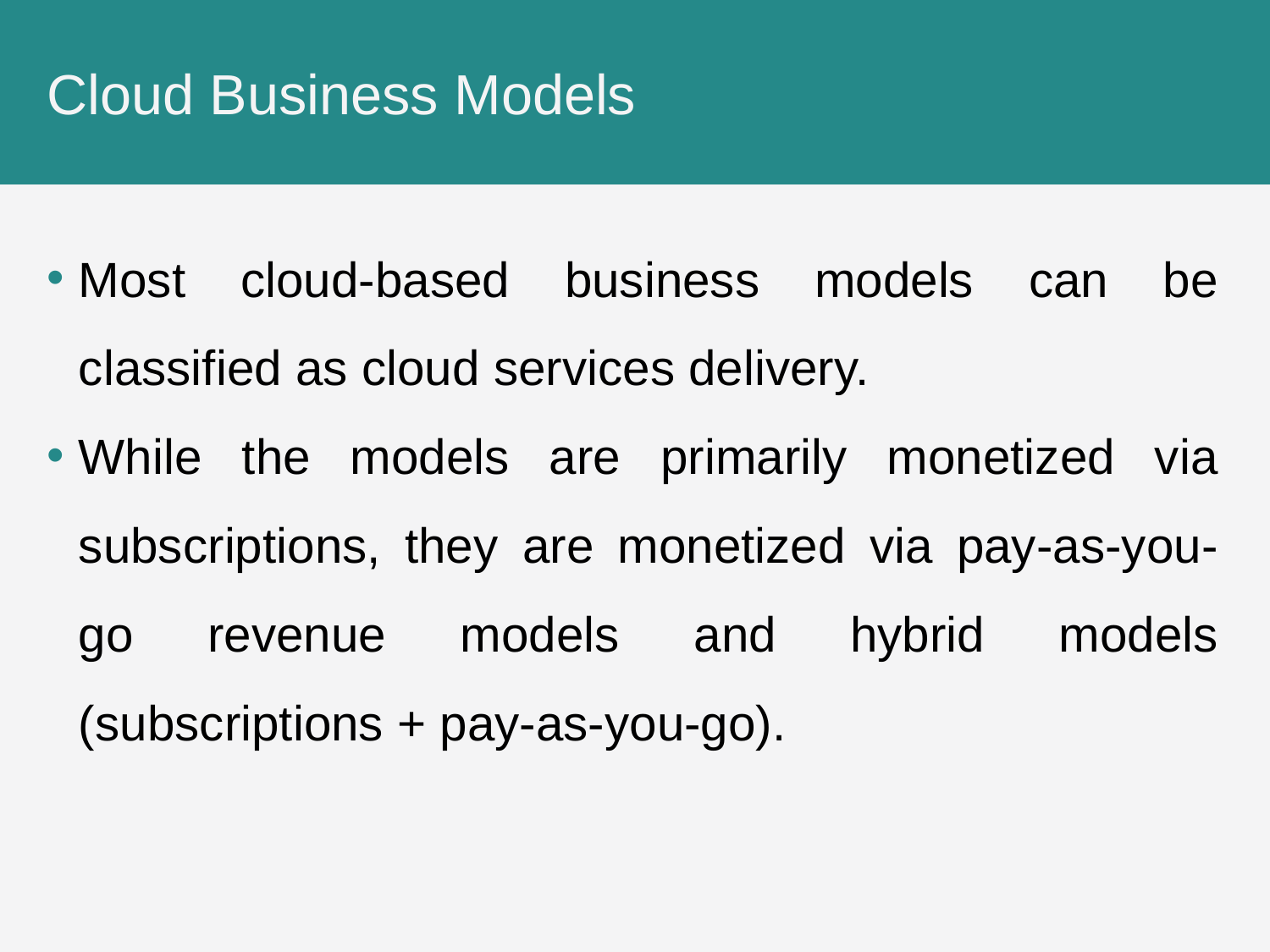

# Cloud Business Models
Most cloud-based business models can be classified as cloud services delivery.
While the models are primarily monetized via subscriptions, they are monetized via pay-as-you-go revenue models and hybrid models (subscriptions + pay-as-you-go).